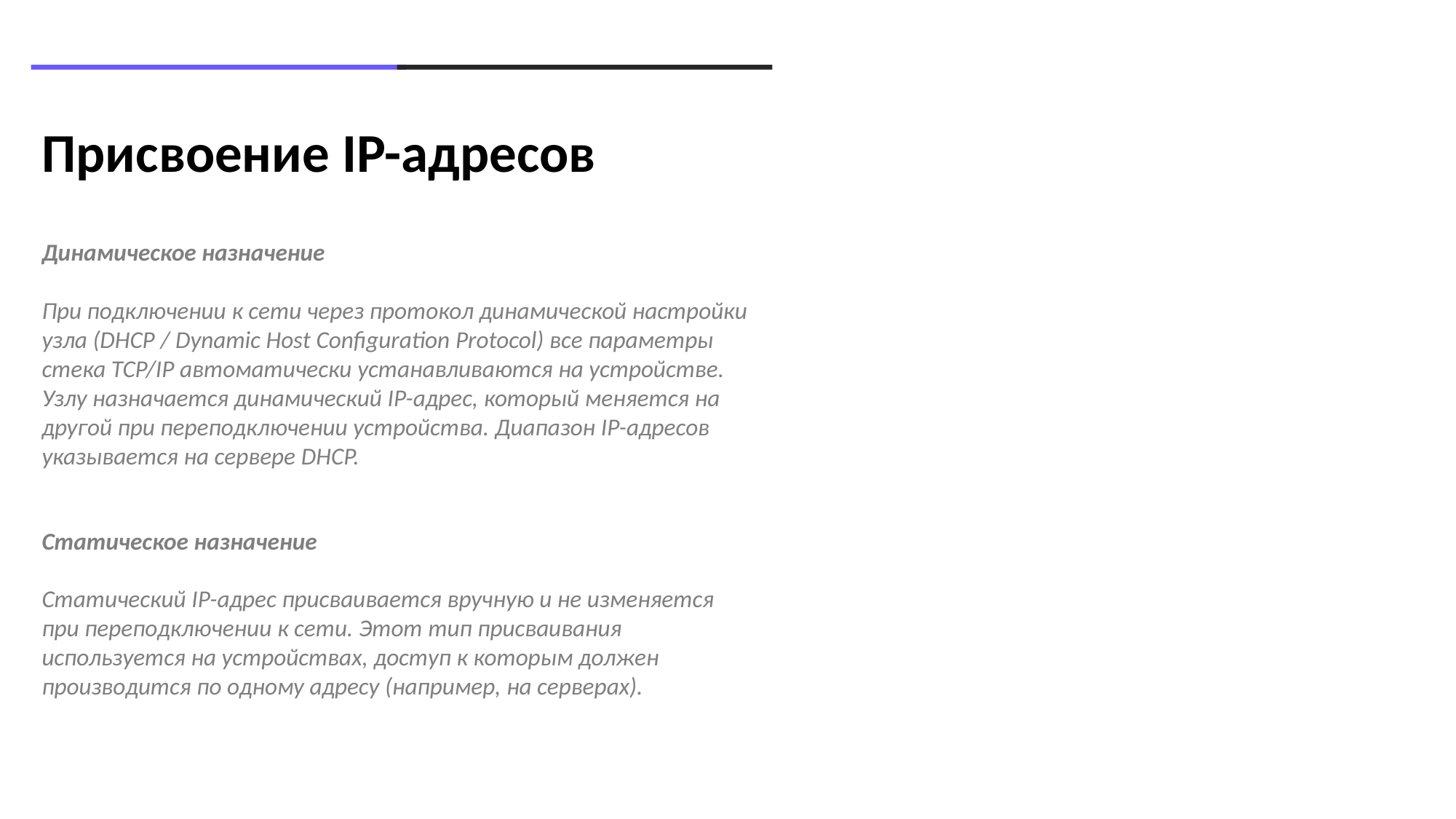

Присвоение IP-адресов
Динамическое назначение

При подключении к сети через протокол динамической настройки узла (DHCP / Dynamic Host Configuration Protocol) все параметры стека TCP/IP автоматически устанавливаются на устройстве. Узлу назначается динамический IP-адрес, который меняется на другой при переподключении устройства. Диапазон IP-адресов указывается на сервере DHCP.
Статическое назначение

Статический IP-адрес присваивается вручную и не изменяется при переподключении к сети. Этот тип присваивания используется на устройствах, доступ к которым должен производится по одному адресу (например, на серверах).